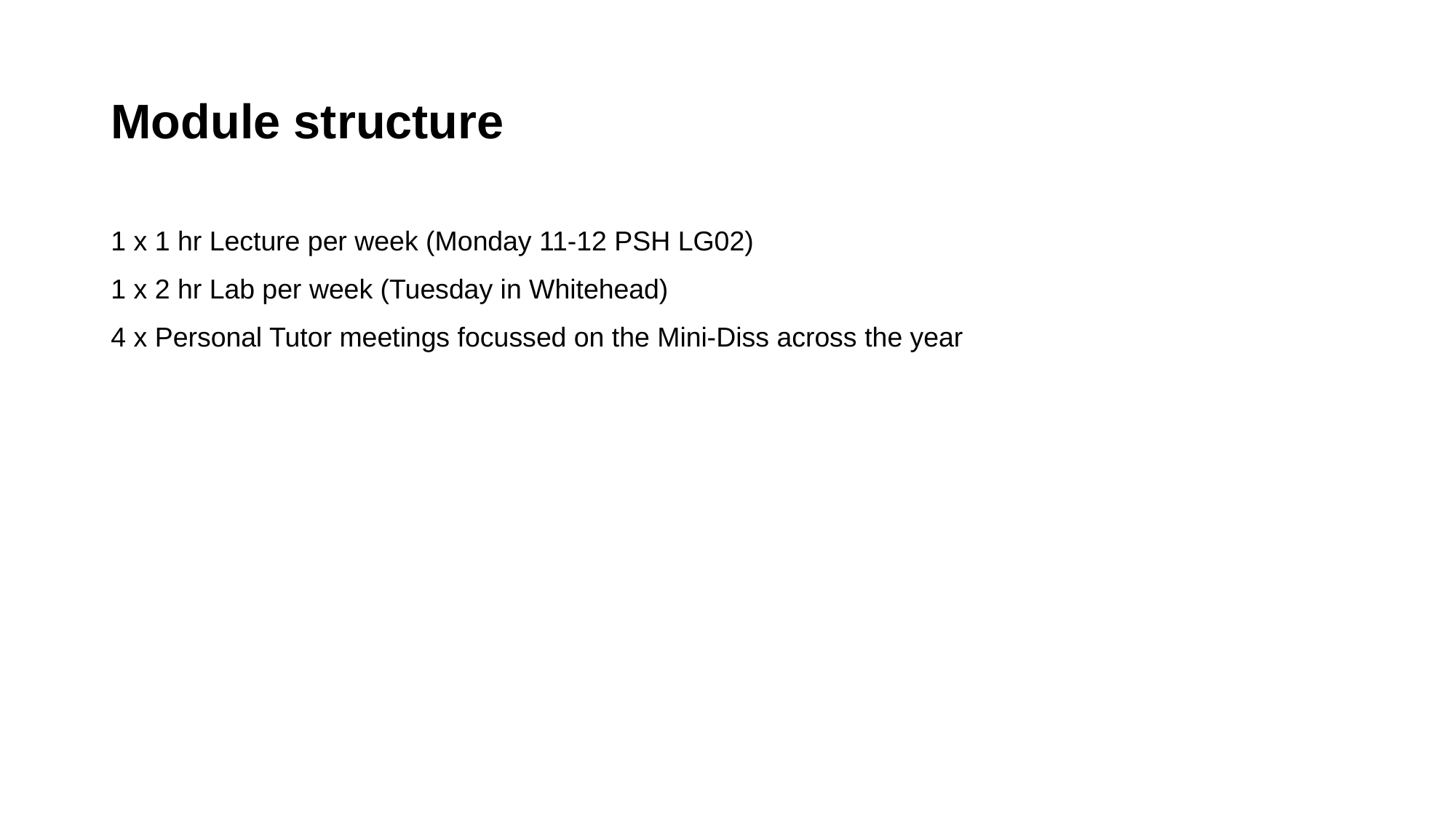

# Module structure
1 x 1 hr Lecture per week (Monday 11-12 PSH LG02)
1 x 2 hr Lab per week (Tuesday in Whitehead)
4 x Personal Tutor meetings focussed on the Mini-Diss across the year